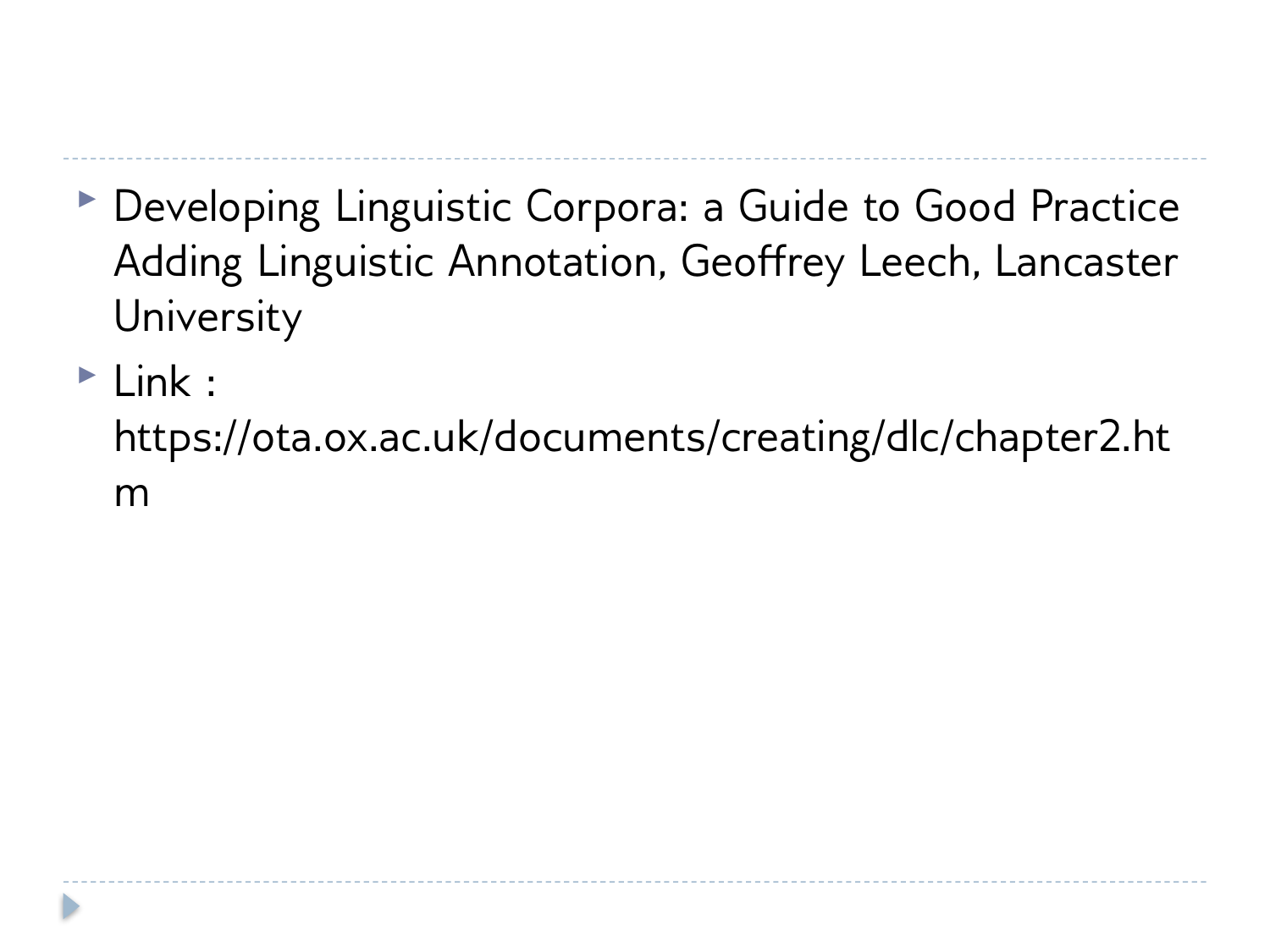

#
Developing Linguistic Corpora: a Guide to Good Practice Adding Linguistic Annotation, Geoffrey Leech, Lancaster University
Link : https://ota.ox.ac.uk/documents/creating/dlc/chapter2.htm